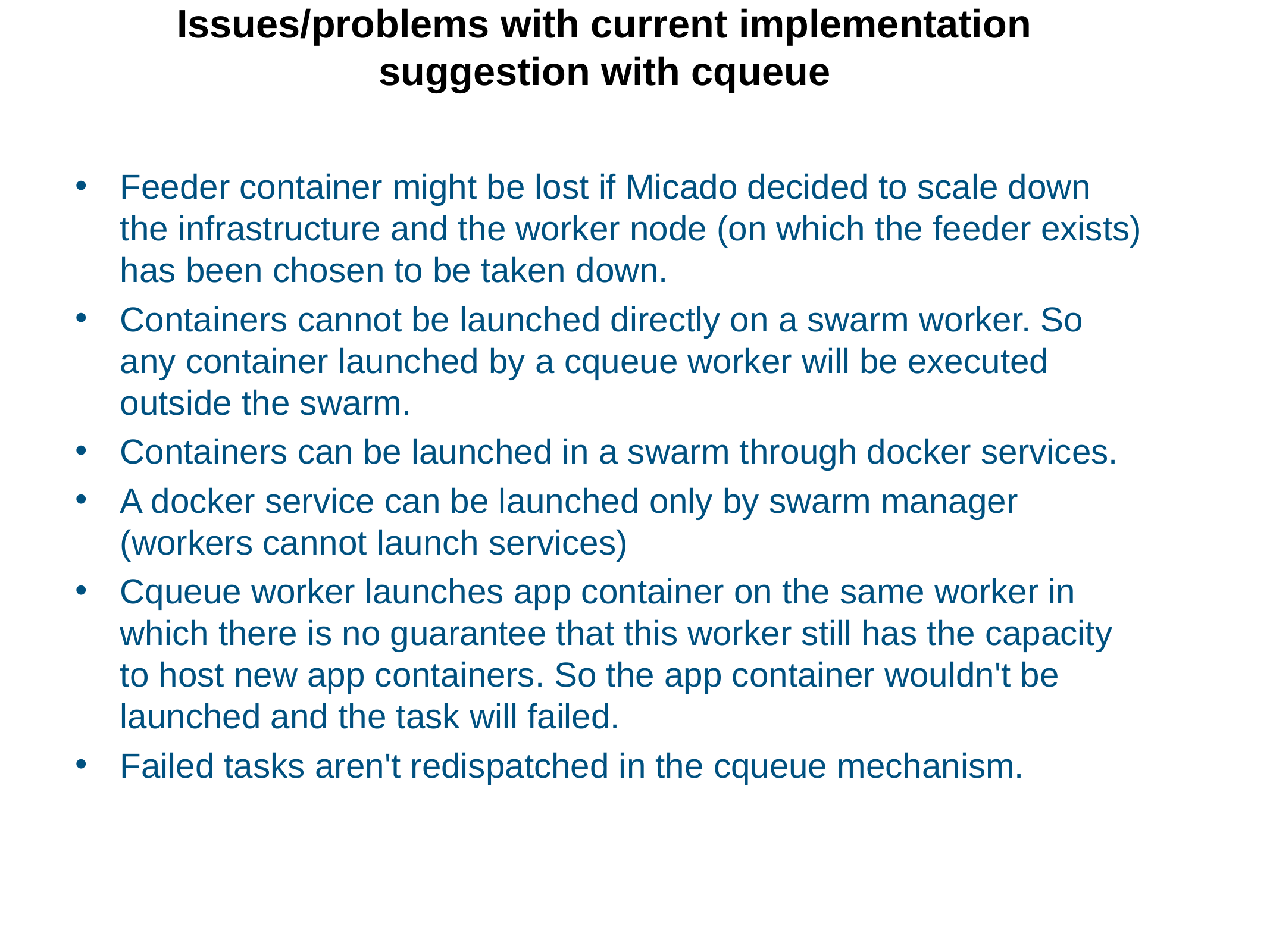

Issues/problems with current implementation suggestion with cqueue
Feeder container might be lost if Micado decided to scale down the infrastructure and the worker node (on which the feeder exists) has been chosen to be taken down.
Containers cannot be launched directly on a swarm worker. So any container launched by a cqueue worker will be executed outside the swarm.
Containers can be launched in a swarm through docker services.
A docker service can be launched only by swarm manager (workers cannot launch services)
Cqueue worker launches app container on the same worker in which there is no guarantee that this worker still has the capacity to host new app containers. So the app container wouldn't be launched and the task will failed.
Failed tasks aren't redispatched in the cqueue mechanism.